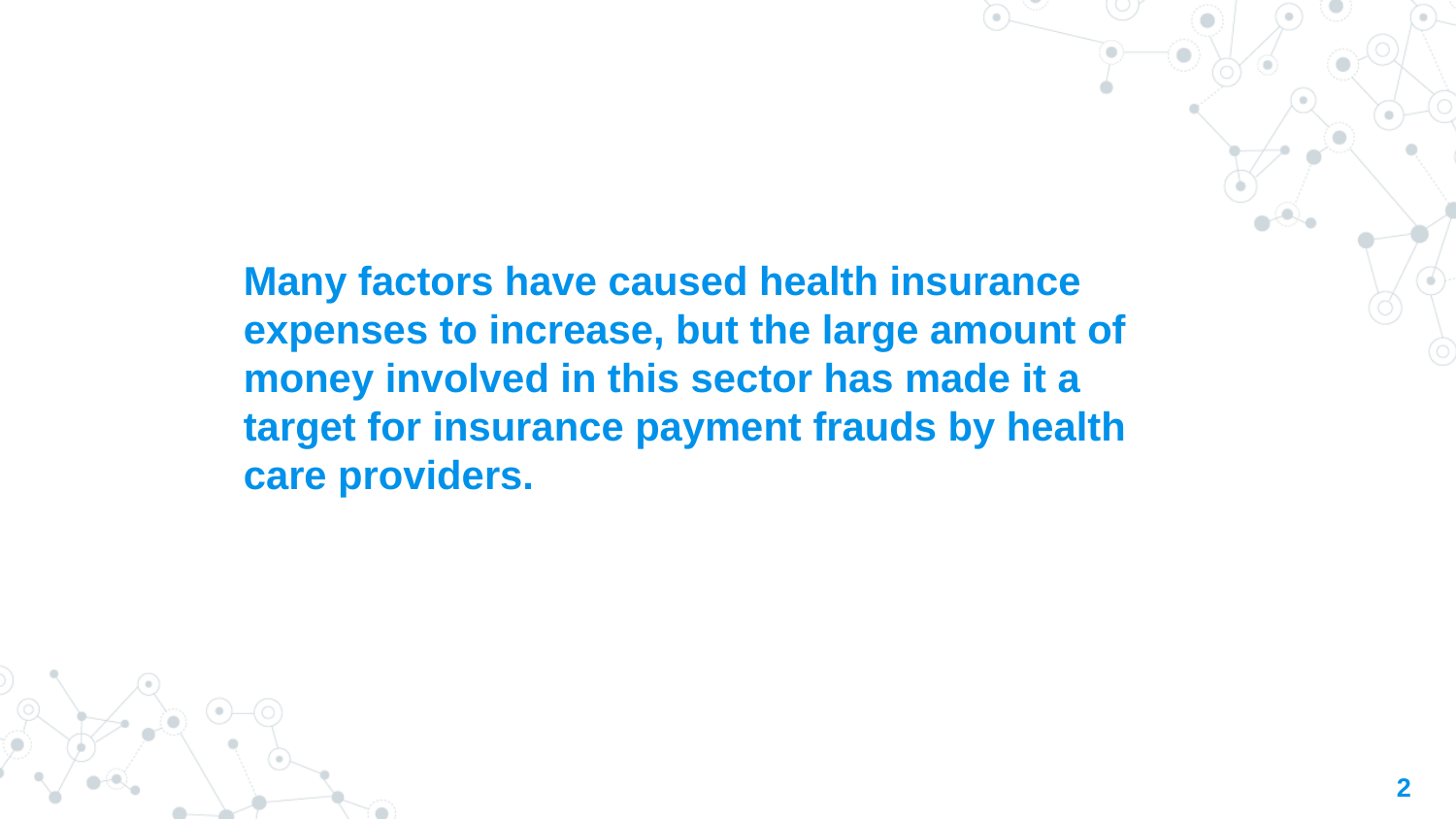

Many factors have caused health insurance expenses to increase, but the large amount of money involved in this sector has made it a target for insurance payment frauds by health care providers.

2